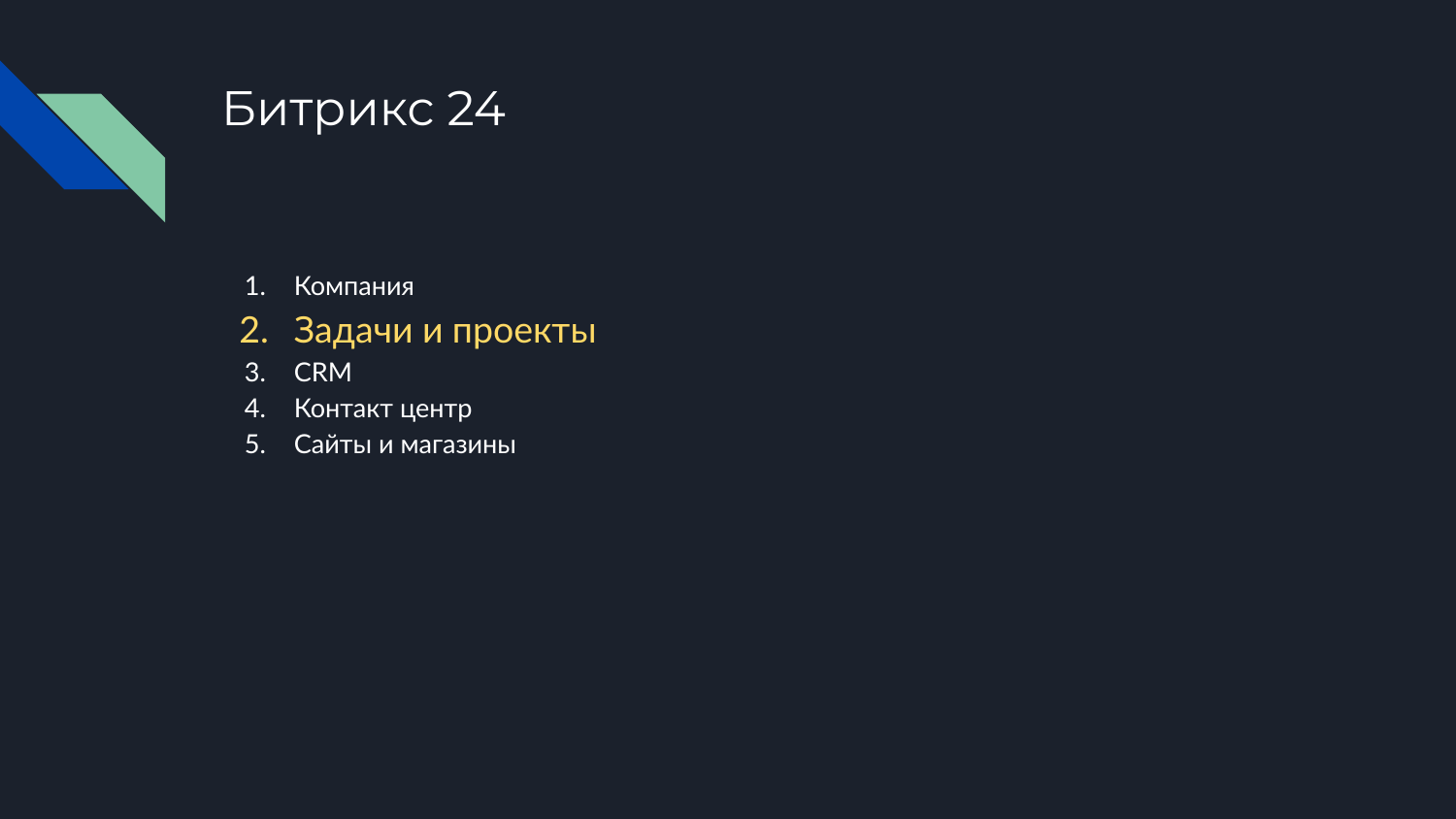

# Битрикс 24
Компания
Задачи и проекты
CRM
Контакт центр
Сайты и магазины